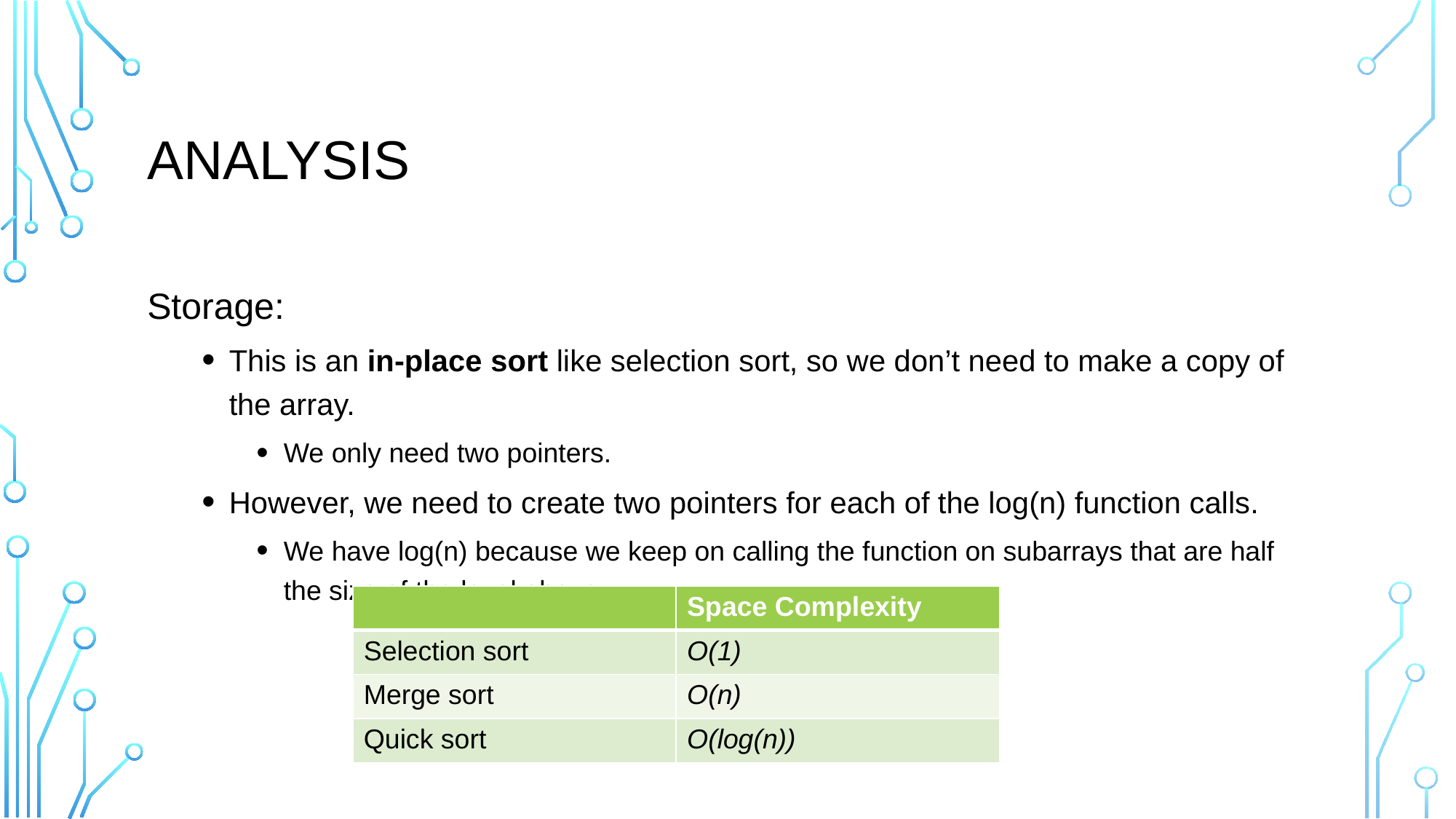

# Analysis
Storage:
This is an in-place sort like selection sort, so we don’t need to make a copy of the array.
We only need two pointers.
However, we need to create two pointers for each of the log(n) function calls.
We have log(n) because we keep on calling the function on subarrays that are half the size of the level above

|  | Space Complexity |
| --- | --- |
| Selection sort | O(1) |
| Merge sort | O(n) |
| Quick sort | O(log(n)) |